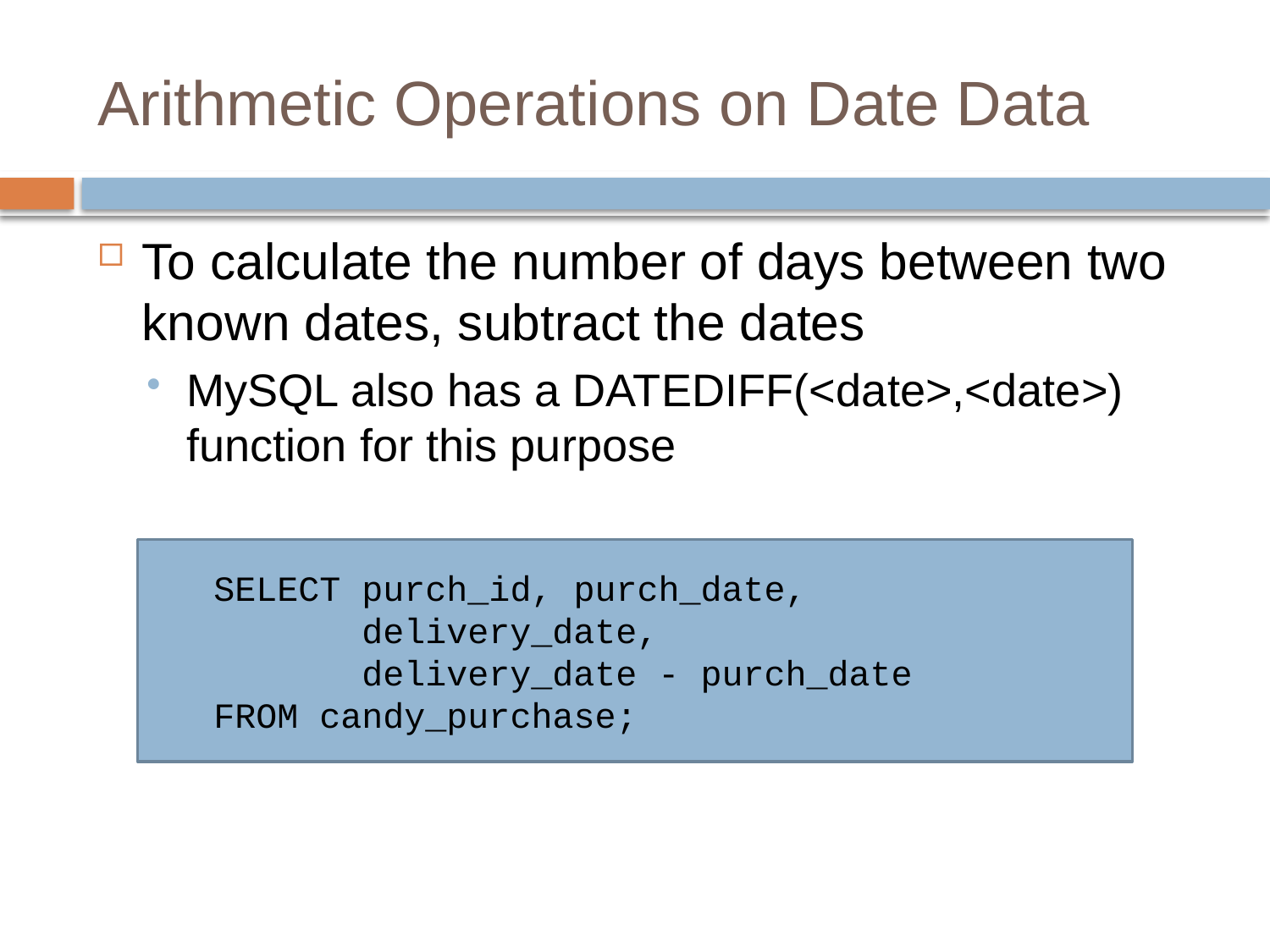

# Arithmetic Operations on Date Data
To calculate the number of days between two known dates, subtract the dates
MySQL also has a DATEDIFF(<date>,<date>) function for this purpose
SELECT purch_id, purch_date,
       delivery_date,
       delivery_date - purch_date
FROM candy_purchase;